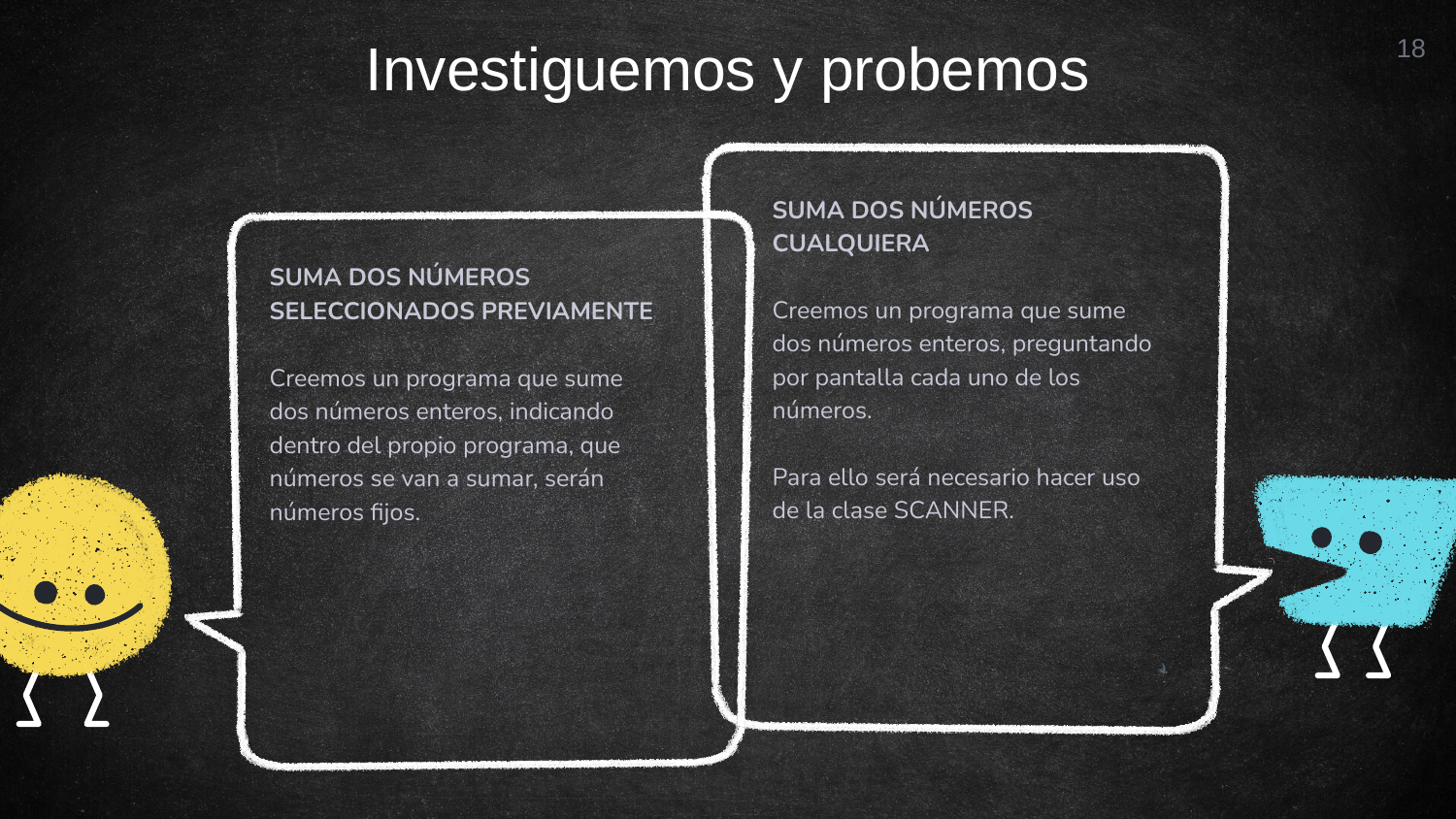

18
# Investiguemos y probemos
SUMA DOS NÚMEROS CUALQUIERA

Creemos un programa que sume dos números enteros, preguntando por pantalla cada uno de los números.

Para ello será necesario hacer uso de la clase SCANNER.

SUMA DOS NÚMEROS SELECCIONADOS PREVIAMENTE

Creemos un programa que sume dos números enteros, indicando  dentro del propio programa, que números se van a sumar, serán números fijos.